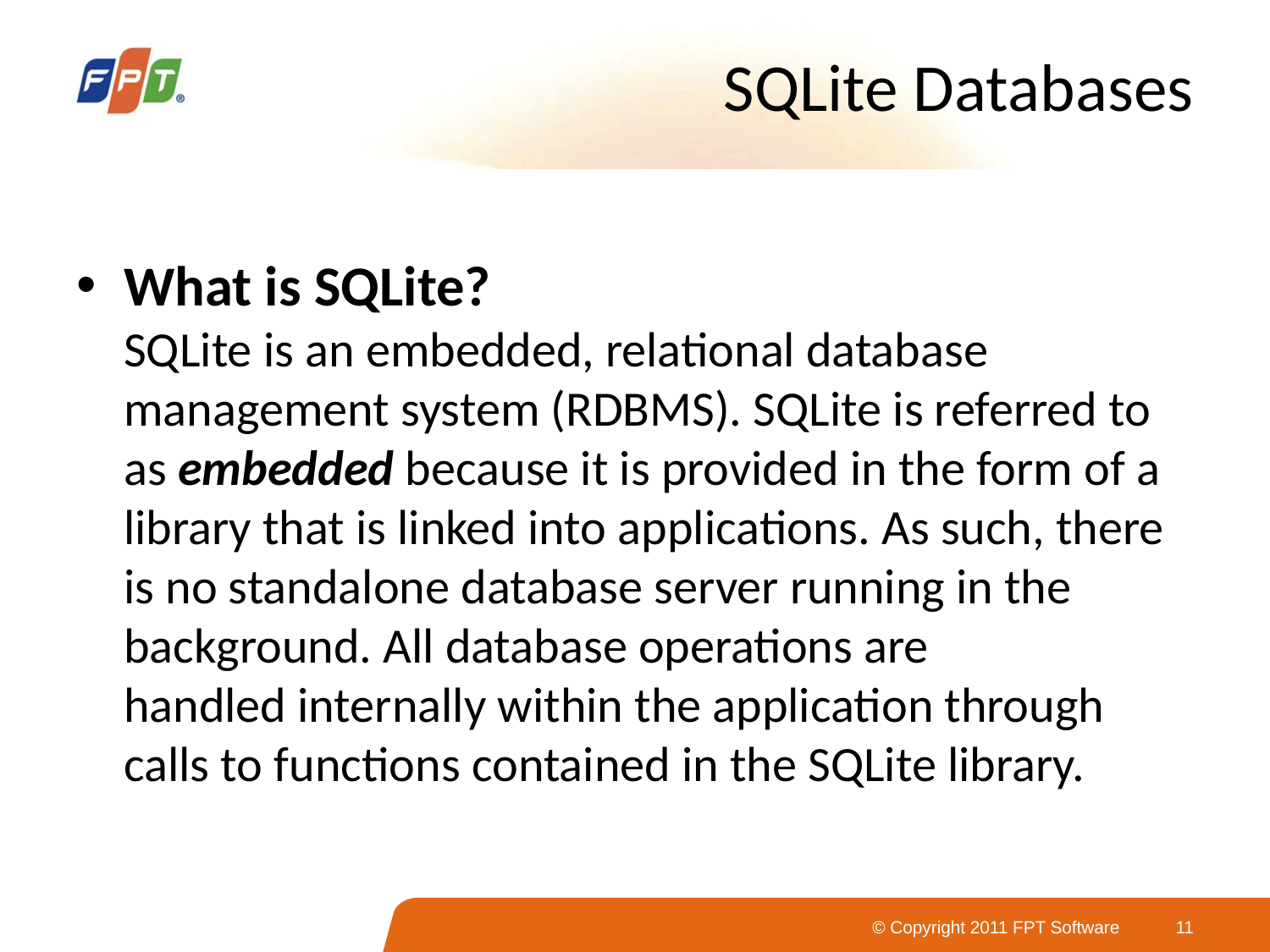

# SQLite Databases
What is SQLite?
SQLite is an embedded, relational database management system (RDBMS). SQLite is referred to as embedded because it is provided in the form of a library that is linked into applications. As such, there is no standalone database server running in the background. All database operations are
handled internally within the application through calls to functions contained in the SQLite library.